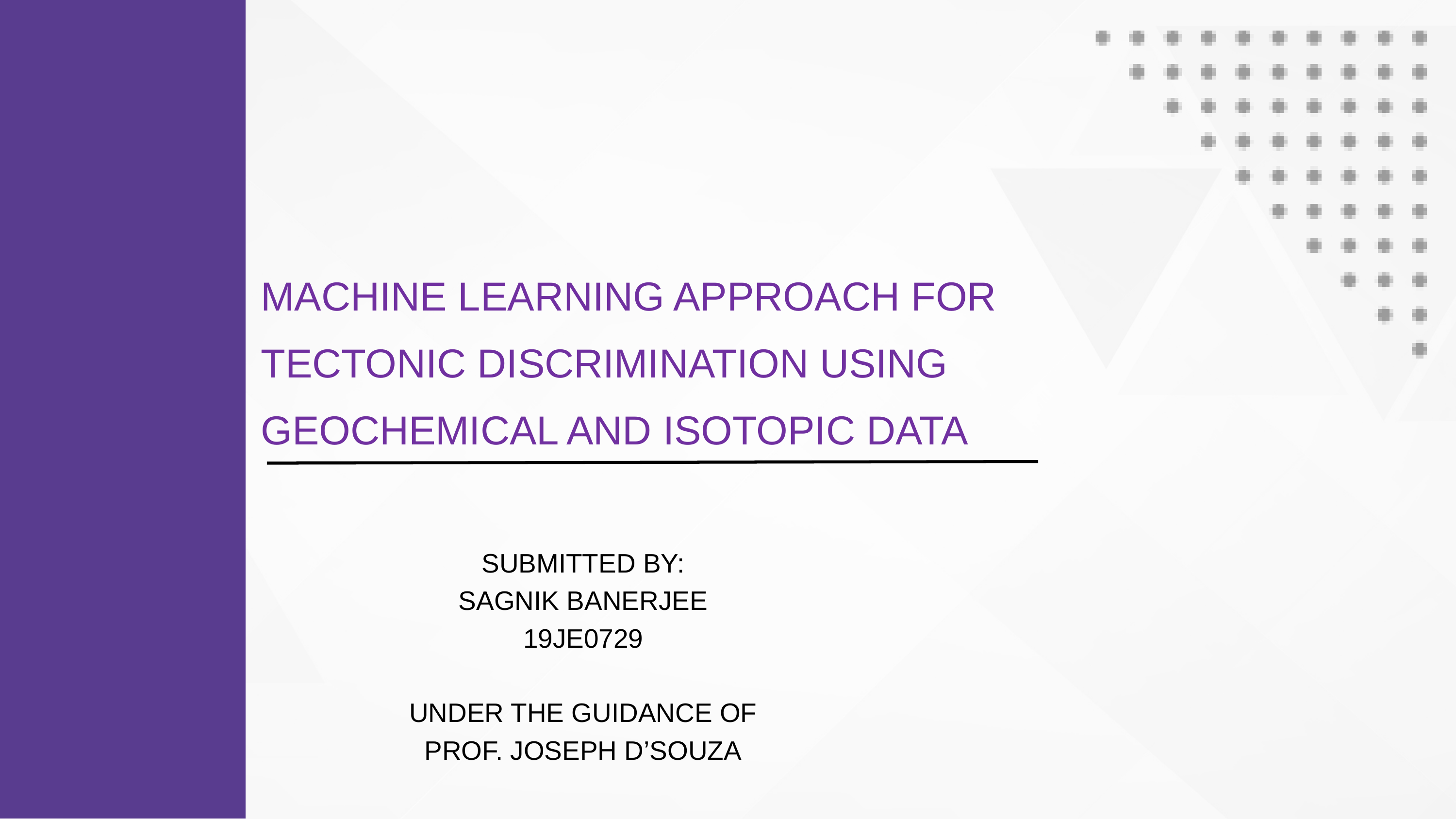

MACHINE LEARNING APPROACH FOR TECTONIC DISCRIMINATION USING GEOCHEMICAL AND ISOTOPIC DATA

SUBMITTED BY:
SAGNIK BANERJEE
19JE0729

UNDER THE GUIDANCE OF
PROF. JOSEPH D’SOUZA